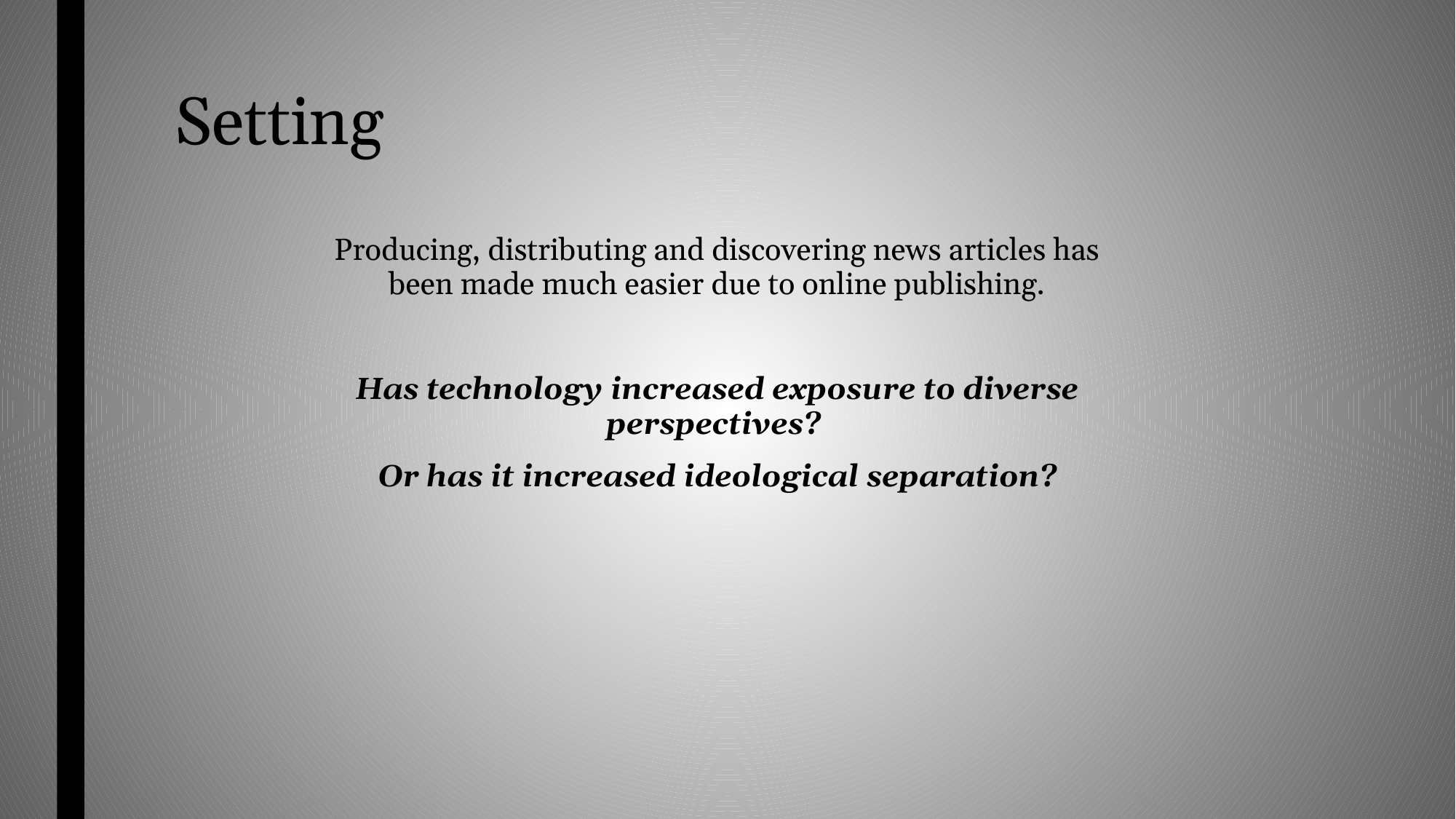

# Setting
Producing, distributing and discovering news articles has been made much easier due to online publishing.

Has technology increased exposure to diverse perspectives?
Or has it increased ideological separation?